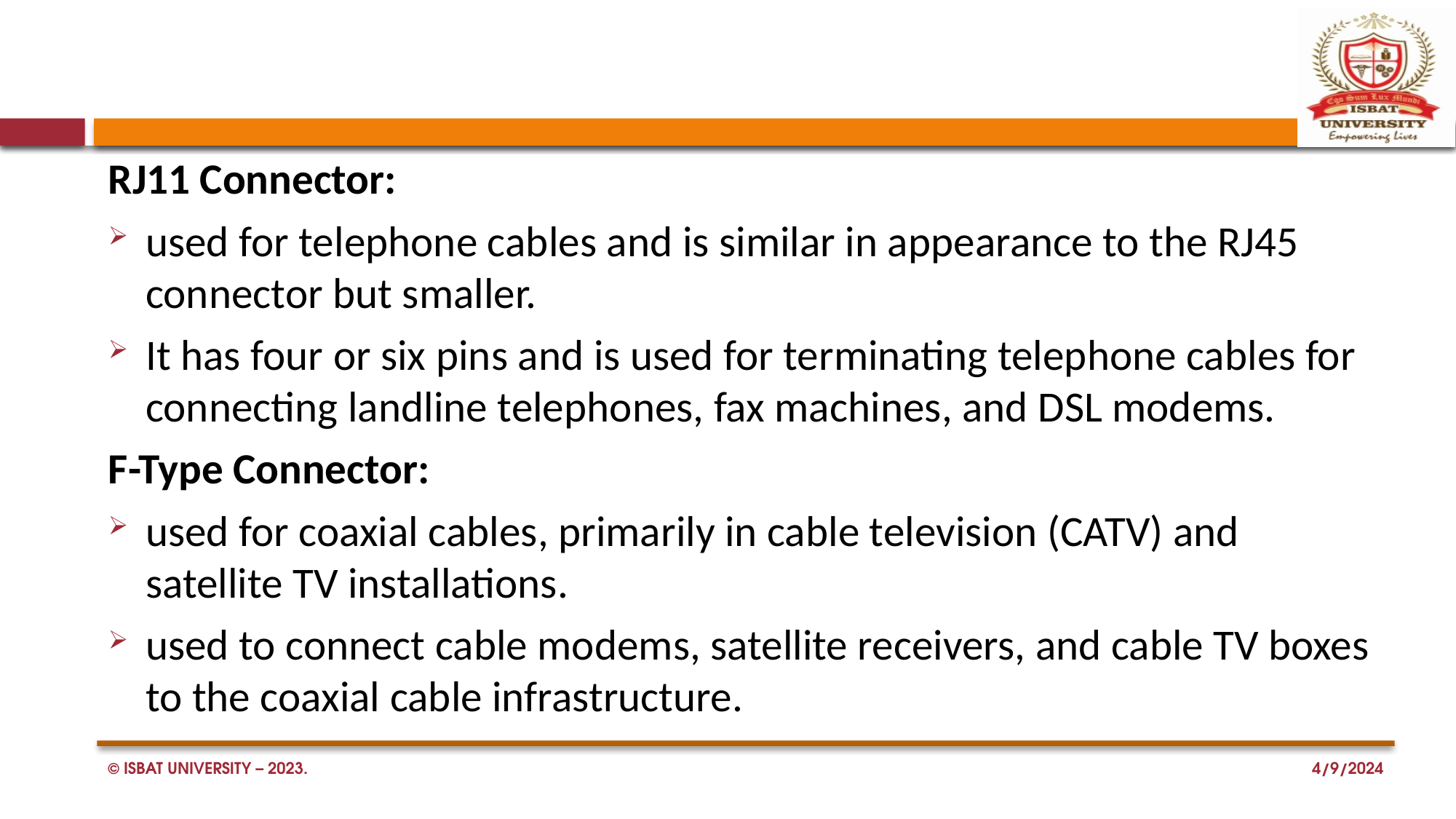

#
RJ11 Connector:
used for telephone cables and is similar in appearance to the RJ45 connector but smaller.
It has four or six pins and is used for terminating telephone cables for connecting landline telephones, fax machines, and DSL modems.
F-Type Connector:
used for coaxial cables, primarily in cable television (CATV) and satellite TV installations.
used to connect cable modems, satellite receivers, and cable TV boxes to the coaxial cable infrastructure.